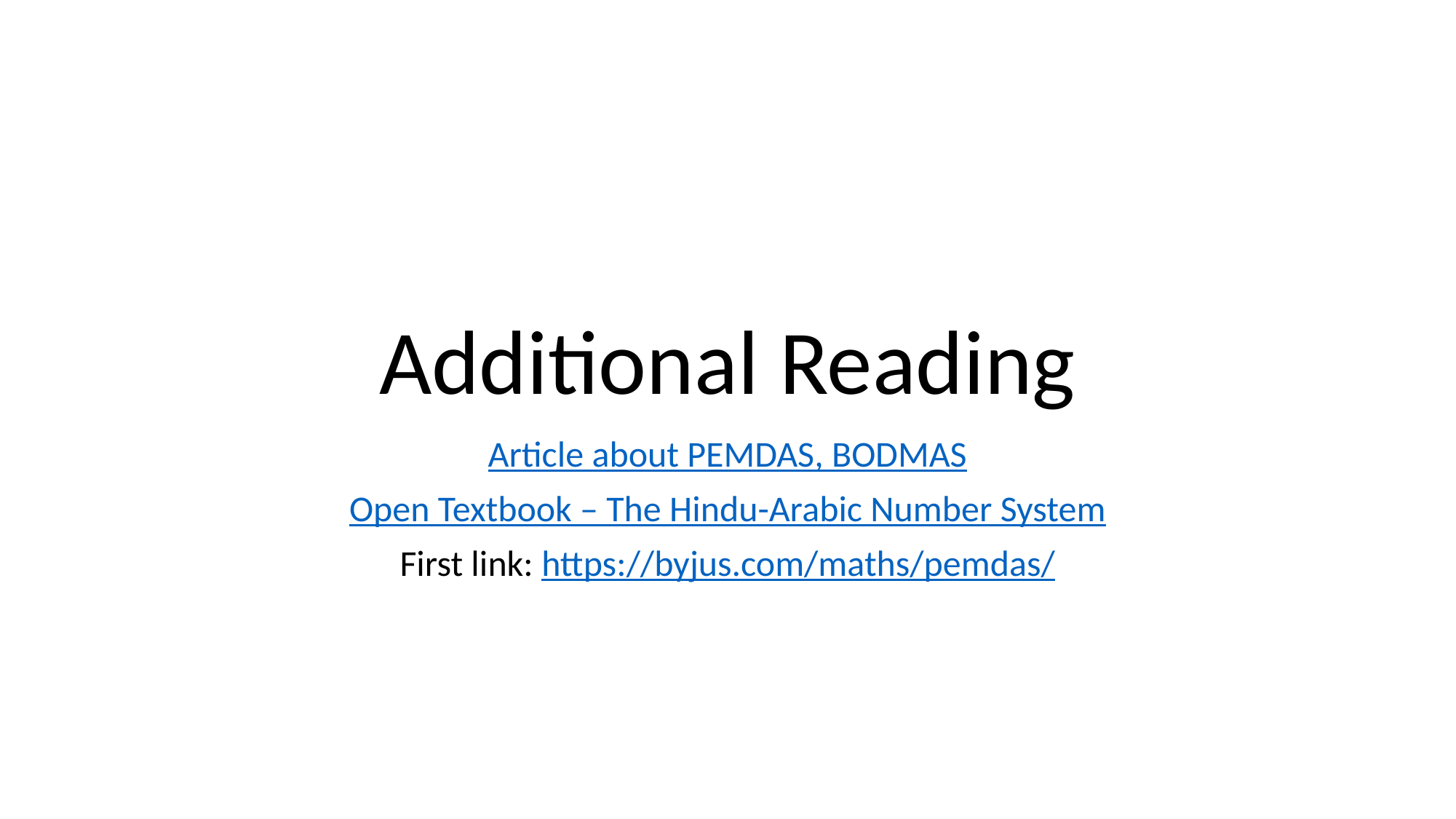

# Additional Reading
Article about PEMDAS, BODMAS
Open Textbook – The Hindu-Arabic Number System
First link: https://byjus.com/maths/pemdas/